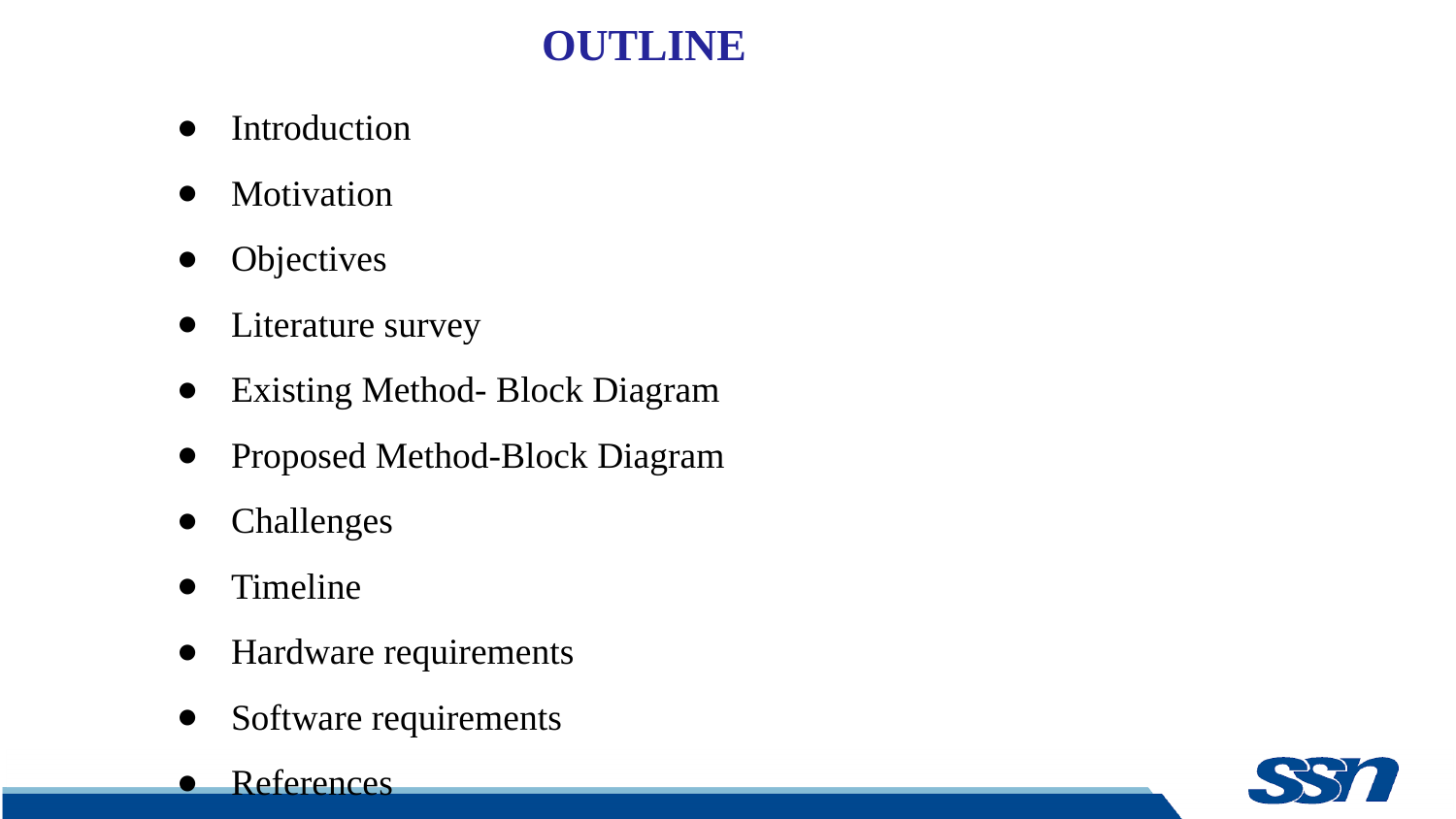

# OUTLINE
Introduction
Motivation
Objectives
Literature survey
Existing Method- Block Diagram
Proposed Method-Block Diagram
Challenges
Timeline
Hardware requirements
Software requirements
References